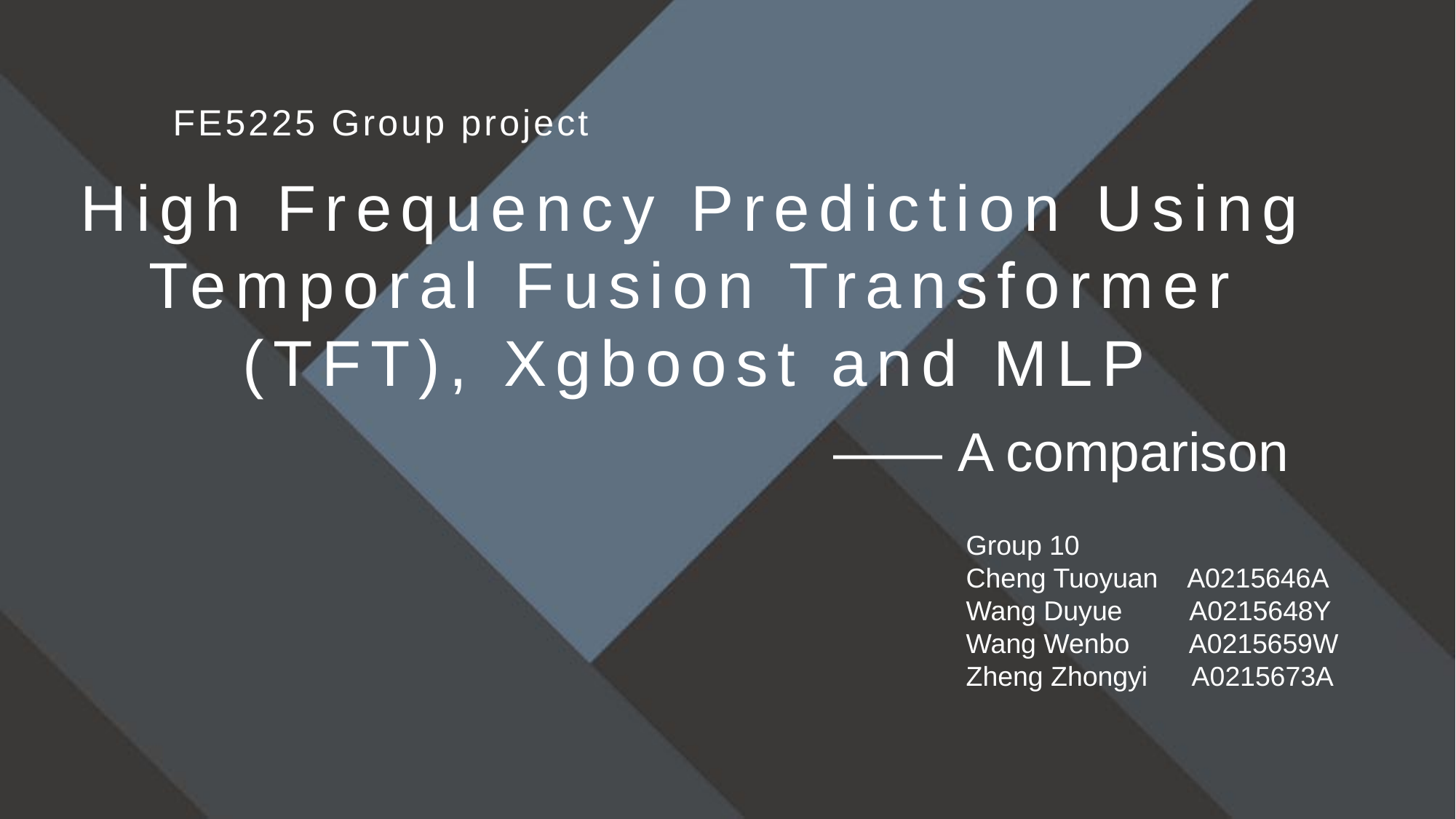

FE5225 Group project
# High Frequency Prediction Using Temporal Fusion Transformer (TFT), Xgboost and MLP
—— A comparison
Group 10
Cheng Tuoyuan    A0215646A
Wang Duyue         A0215648Y
Wang Wenbo        A0215659W
Zheng Zhongyi      A0215673A